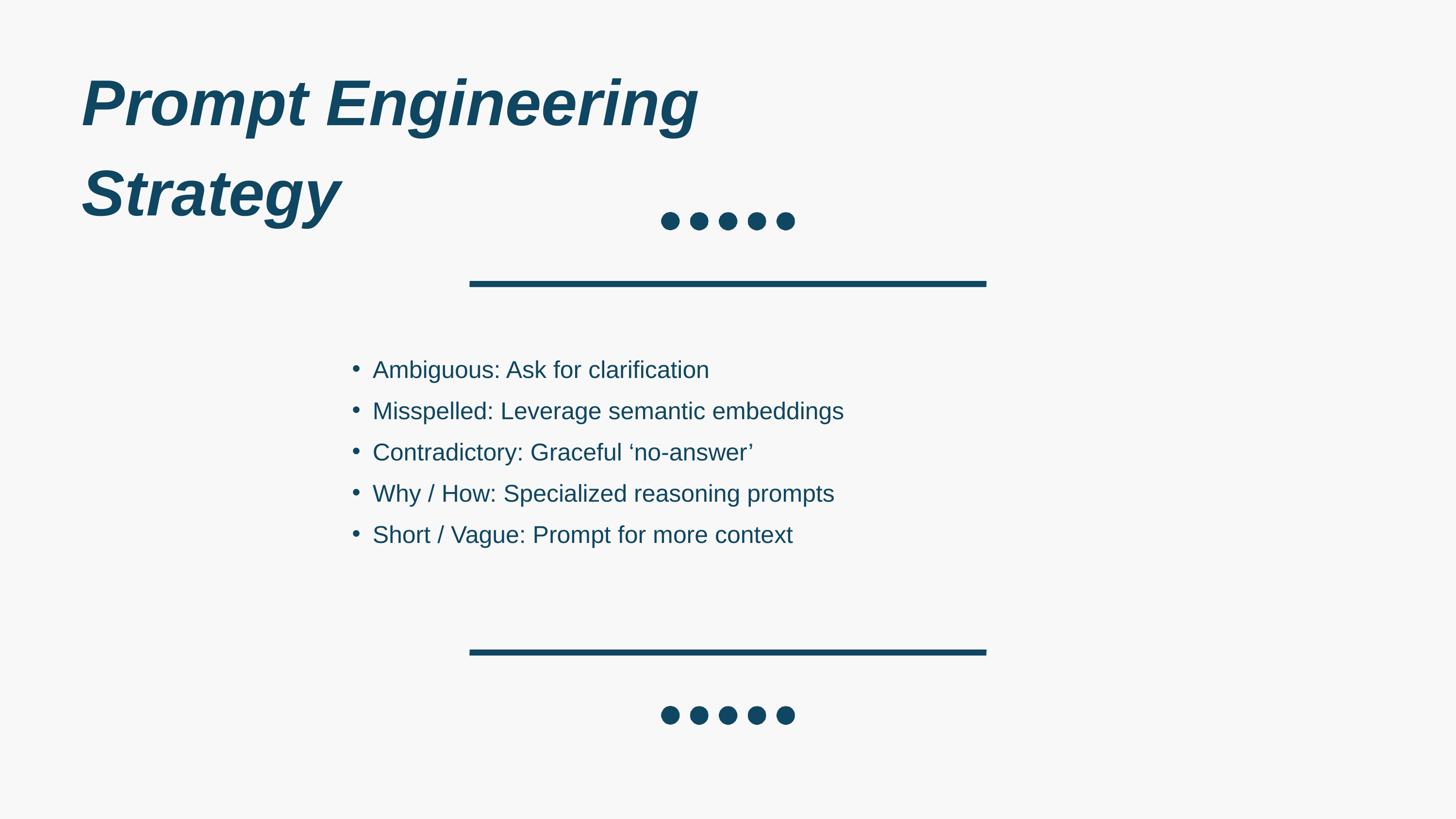

Prompt Engineering Strategy

Ambiguous: Ask for clarification
Misspelled: Leverage semantic embeddings
Contradictory: Graceful ‘no-answer’
Why / How: Specialized reasoning prompts
Short / Vague: Prompt for more context